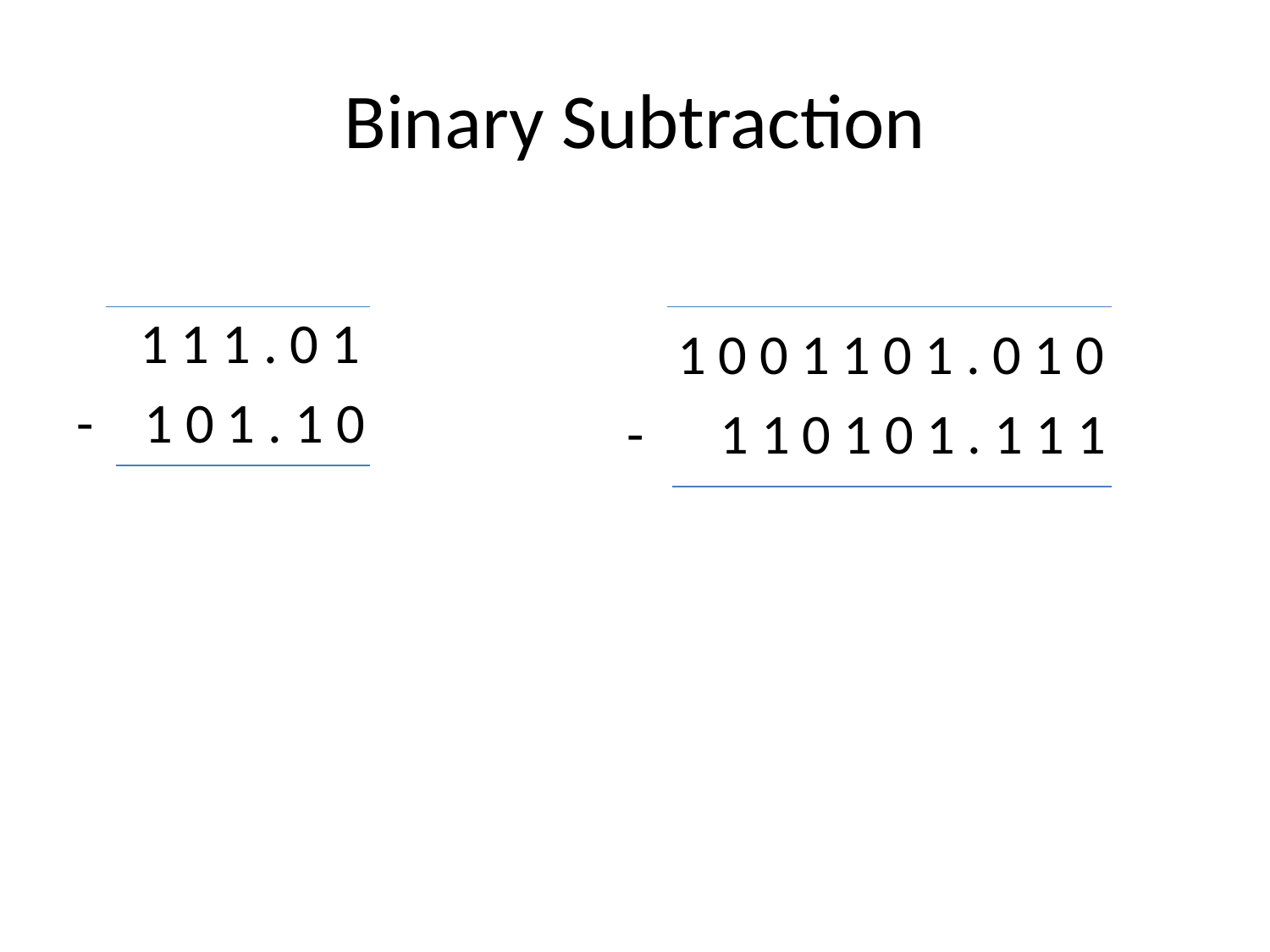

# Binary Subtraction

     1 1 1 . 0 1
-    1 0 1 . 1 0

    1 0 0 1 1 0 1 . 0 1 0
-      1 1 0 1 0 1 . 1 1 1